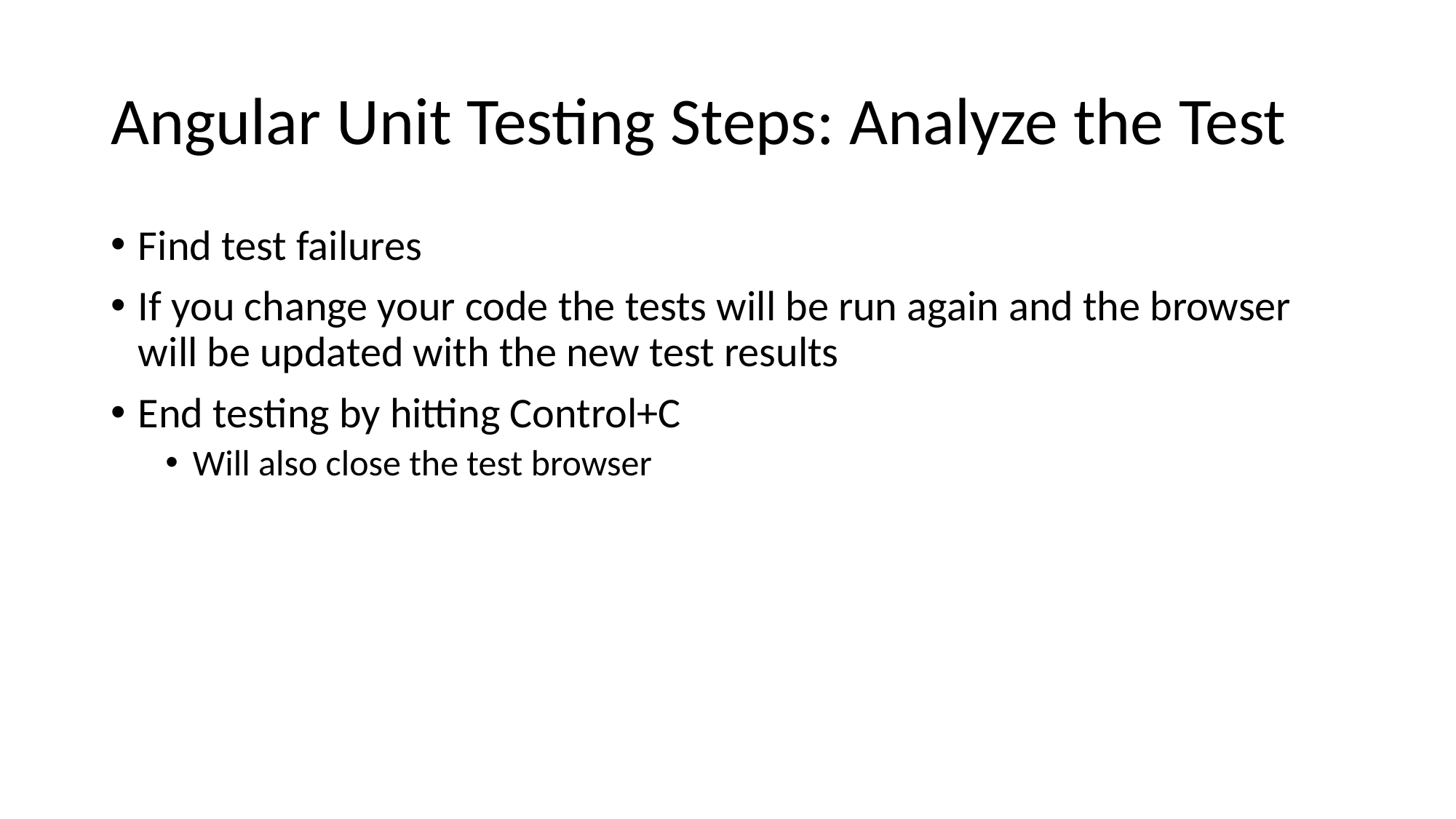

# Angular Unit Testing Steps: Analyze the Test
Find test failures
If you change your code the tests will be run again and the browser will be updated with the new test results
End testing by hitting Control+C
Will also close the test browser